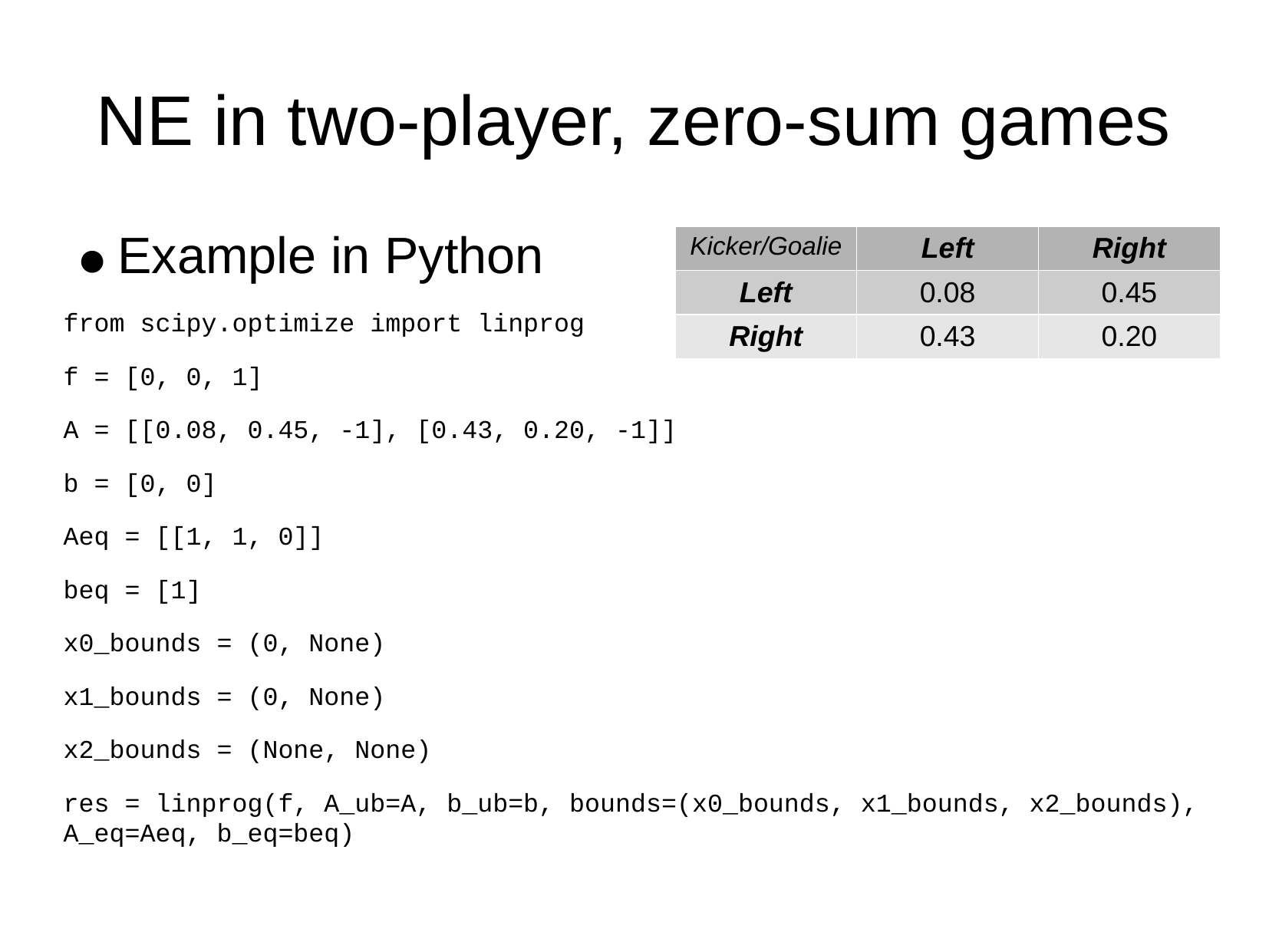

NE in two-player, zero-sum games
Example in Python
from scipy.optimize import linprog
f = [0, 0, 1]
A = [[0.08, 0.45, -1], [0.43, 0.20, -1]]
b = [0, 0]
Aeq = [[1, 1, 0]]
beq = [1]
x0_bounds = (0, None)
x1_bounds = (0, None)
x2_bounds = (None, None)
res = linprog(f, A_ub=A, b_ub=b, bounds=(x0_bounds, x1_bounds, x2_bounds), A_eq=Aeq, b_eq=beq)

| Kicker/Goalie | Left | Right |
| --- | --- | --- |
| Left | 0.08 | 0.45 |
| Right | 0.43 | 0.20 |